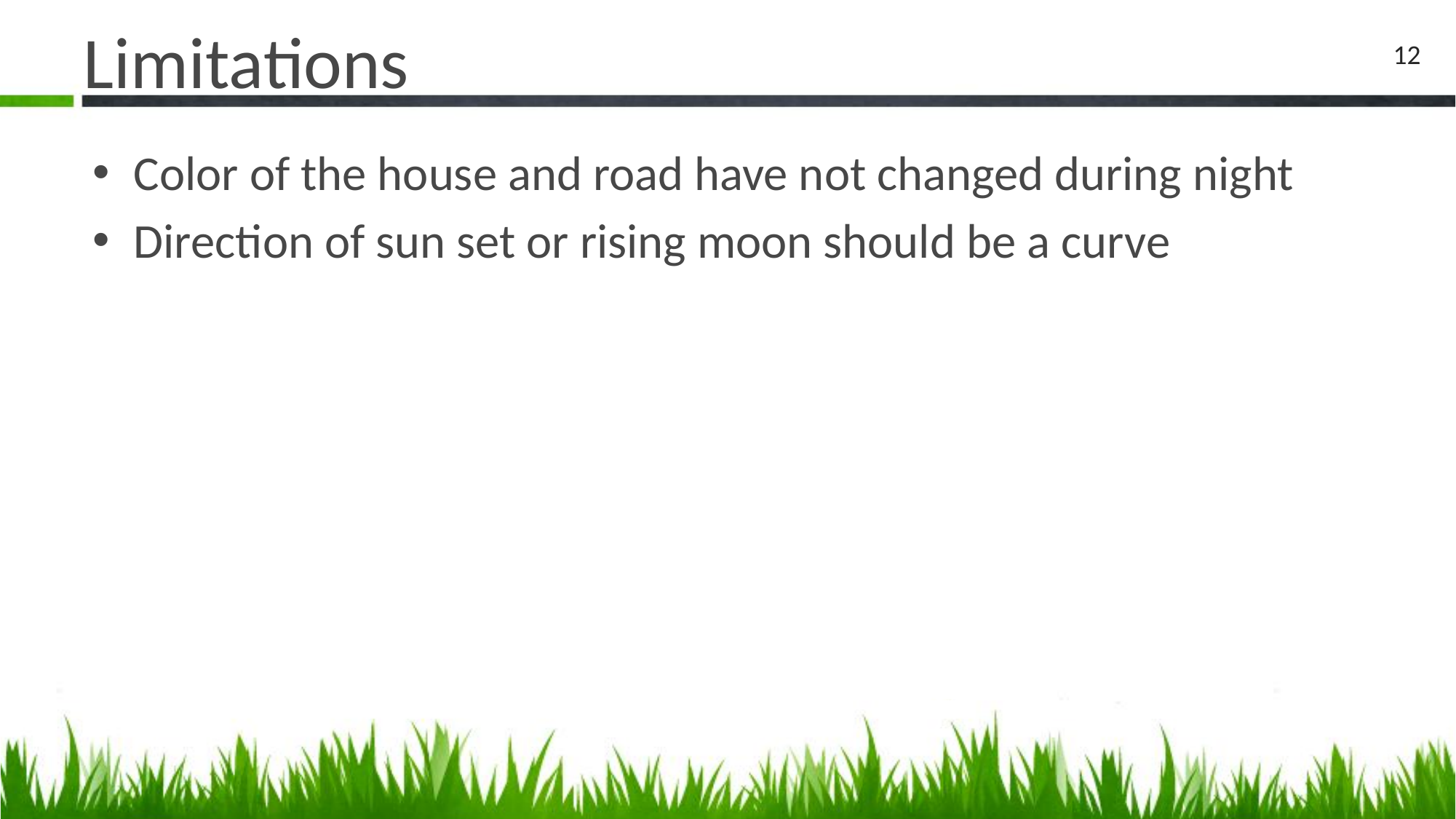

# Limitations
12
Color of the house and road have not changed during night
Direction of sun set or rising moon should be a curve